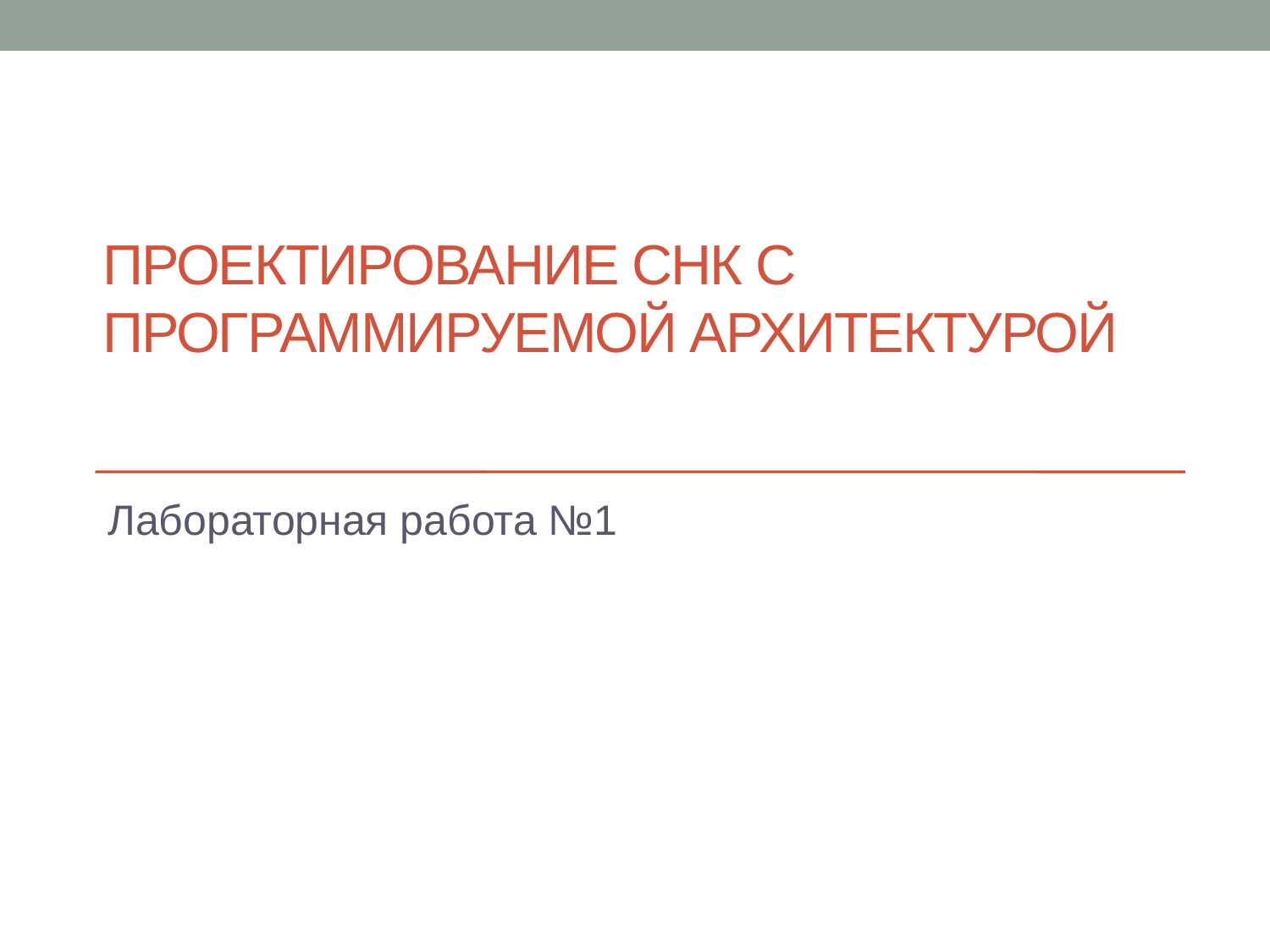

# Проектирование Снк с программируемой архитектурой
Лабораторная работа №1